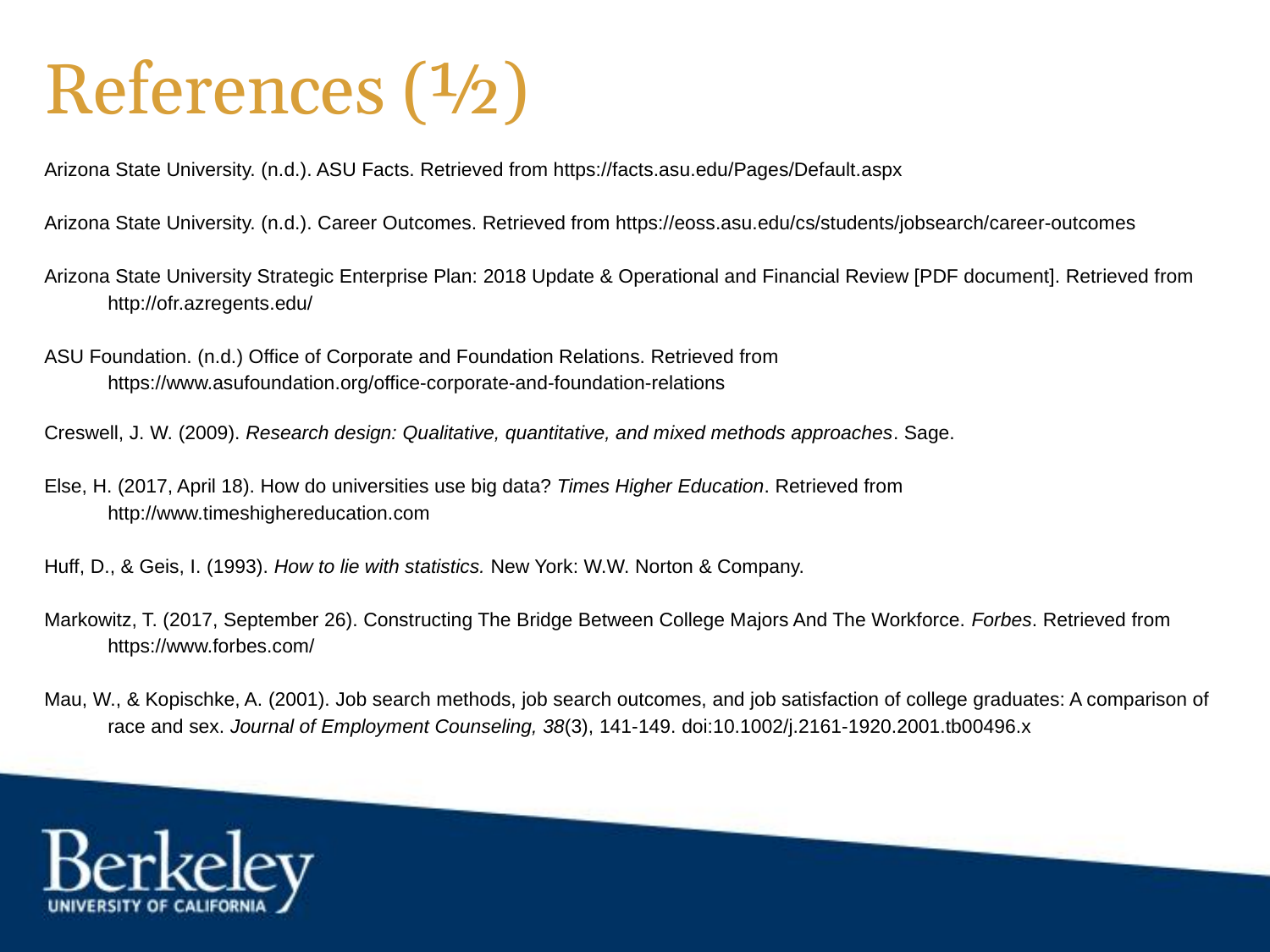

# References (½)
Arizona State University. (n.d.). ASU Facts. Retrieved from https://facts.asu.edu/Pages/Default.aspx

Arizona State University. (n.d.). Career Outcomes. Retrieved from https://eoss.asu.edu/cs/students/jobsearch/career-outcomes

Arizona State University Strategic Enterprise Plan: 2018 Update & Operational and Financial Review [PDF document]. Retrieved from
http://ofr.azregents.edu/

ASU Foundation. (n.d.) Office of Corporate and Foundation Relations. Retrieved from
https://www.asufoundation.org/office-corporate-and-foundation-relations

Creswell, J. W. (2009). Research design: Qualitative, quantitative, and mixed methods approaches. Sage.

Else, H. (2017, April 18). How do universities use big data? Times Higher Education. Retrieved from
http://www.timeshighereducation.com

Huff, D., & Geis, I. (1993). How to lie with statistics. New York: W.W. Norton & Company.

Markowitz, T. (2017, September 26). Constructing The Bridge Between College Majors And The Workforce. Forbes. Retrieved from
https://www.forbes.com/

Mau, W., & Kopischke, A. (2001). Job search methods, job search outcomes, and job satisfaction of college graduates: A comparison of
race and sex. Journal of Employment Counseling, 38(3), 141-149. doi:10.1002/j.2161-1920.2001.tb00496.x